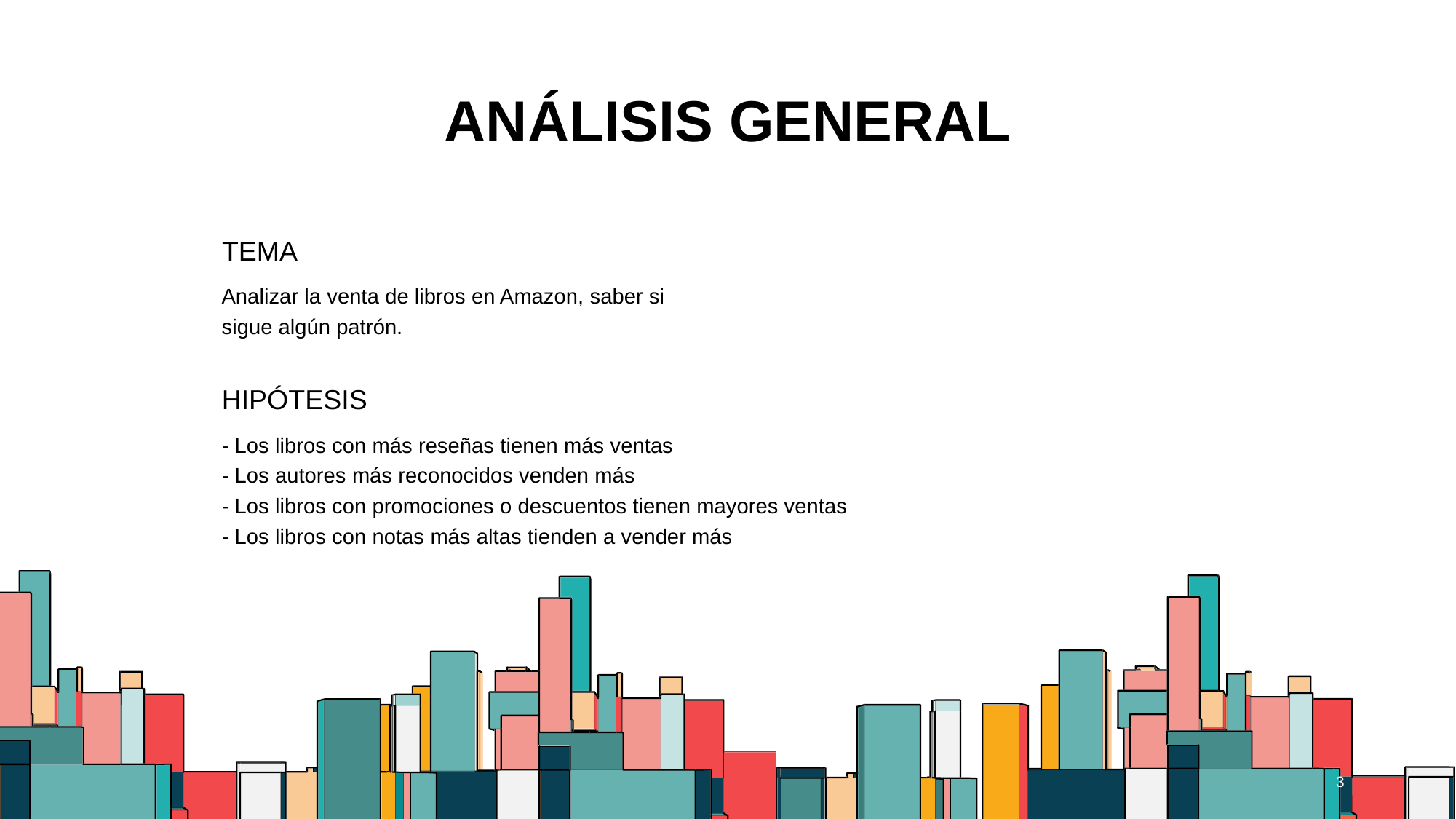

# ANÁLISIS GENERAL
TEMA
Analizar la venta de libros en Amazon, saber si sigue algún patrón.
HIPÓTESIS
- Los libros con más reseñas tienen más ventas
- Los autores más reconocidos venden más
- Los libros con promociones o descuentos tienen mayores ventas
- Los libros con notas más altas tienden a vender más
3